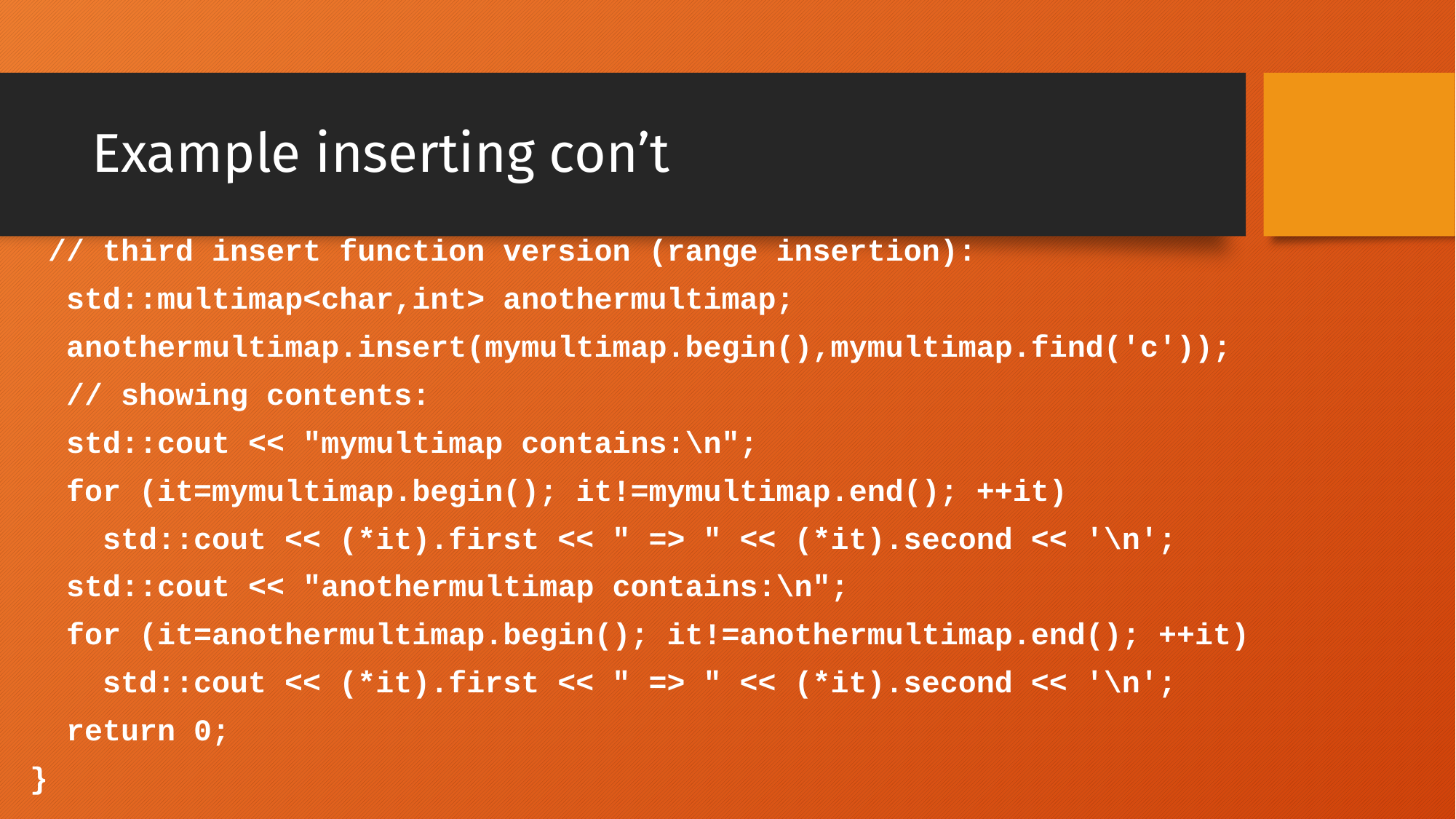

# Example inserting con’t
 // third insert function version (range insertion):
  std::multimap<char,int> anothermultimap;
  anothermultimap.insert(mymultimap.begin(),mymultimap.find('c'));
  // showing contents:
  std::cout << "mymultimap contains:\n";
  for (it=mymultimap.begin(); it!=mymultimap.end(); ++it)
    std::cout << (*it).first << " => " << (*it).second << '\n';
  std::cout << "anothermultimap contains:\n";
  for (it=anothermultimap.begin(); it!=anothermultimap.end(); ++it)
    std::cout << (*it).first << " => " << (*it).second << '\n';
  return 0;
}